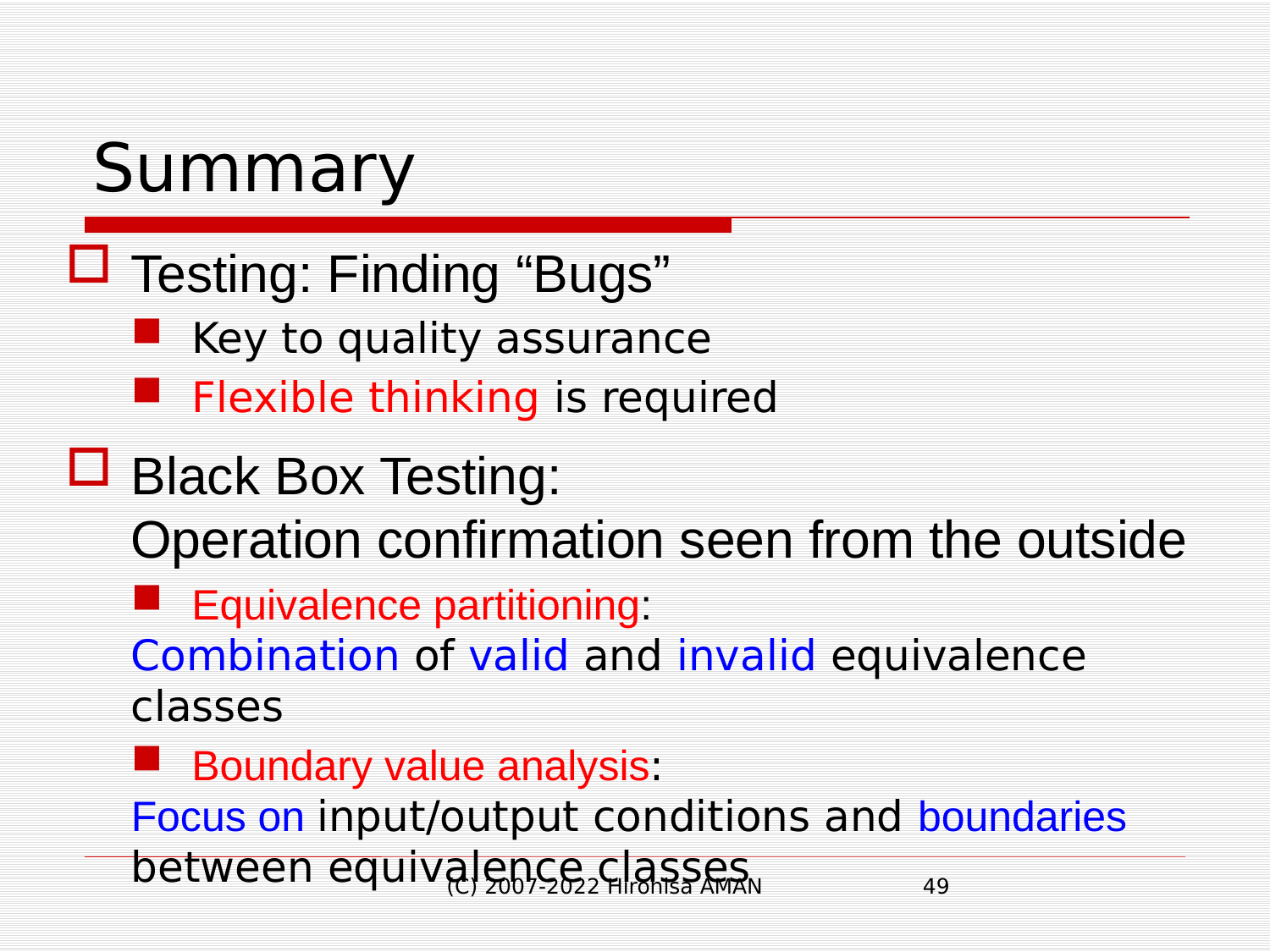

# Summary
Testing: Finding “Bugs”
Key to quality assurance
Flexible thinking is required
Black Box Testing:
Operation confirmation seen from the outside
Equivalence partitioning:
Combination of valid and invalid equivalence classes
Boundary value analysis:
Focus on input/output conditions and boundaries between equivalence classes
(C) 2007-2022 Hirohisa AMAN
49